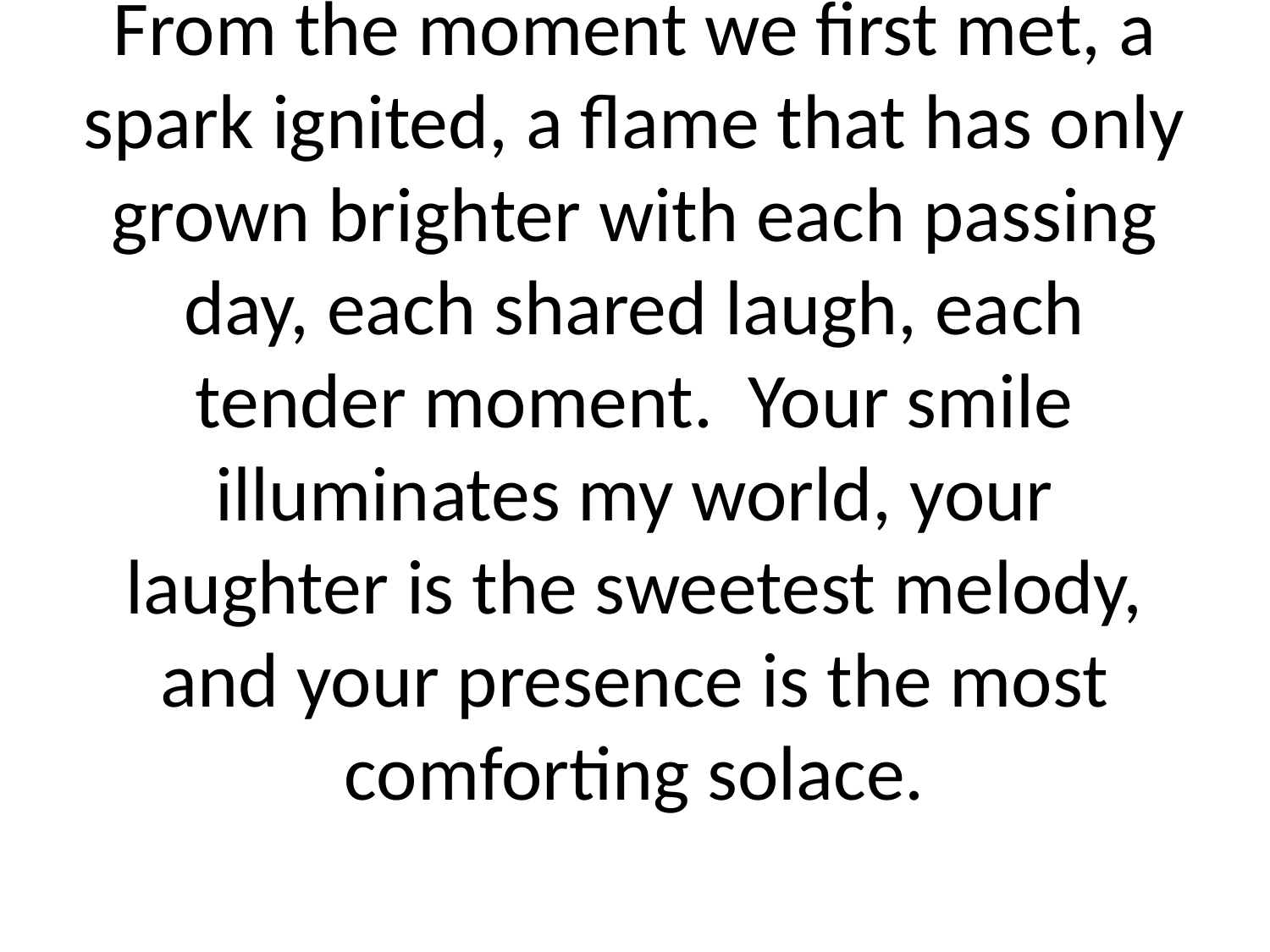

# Words seem to fail me as I attempt to capture the depth of my feelings for you.  This letter, however, is my humble attempt to express the profound love that blossoms within my heart whenever I think of you.  From the moment we first met, a spark ignited, a flame that has only grown brighter with each passing day, each shared laugh, each tender moment.  Your smile illuminates my world, your laughter is the sweetest melody, and your presence is the most comforting solace.